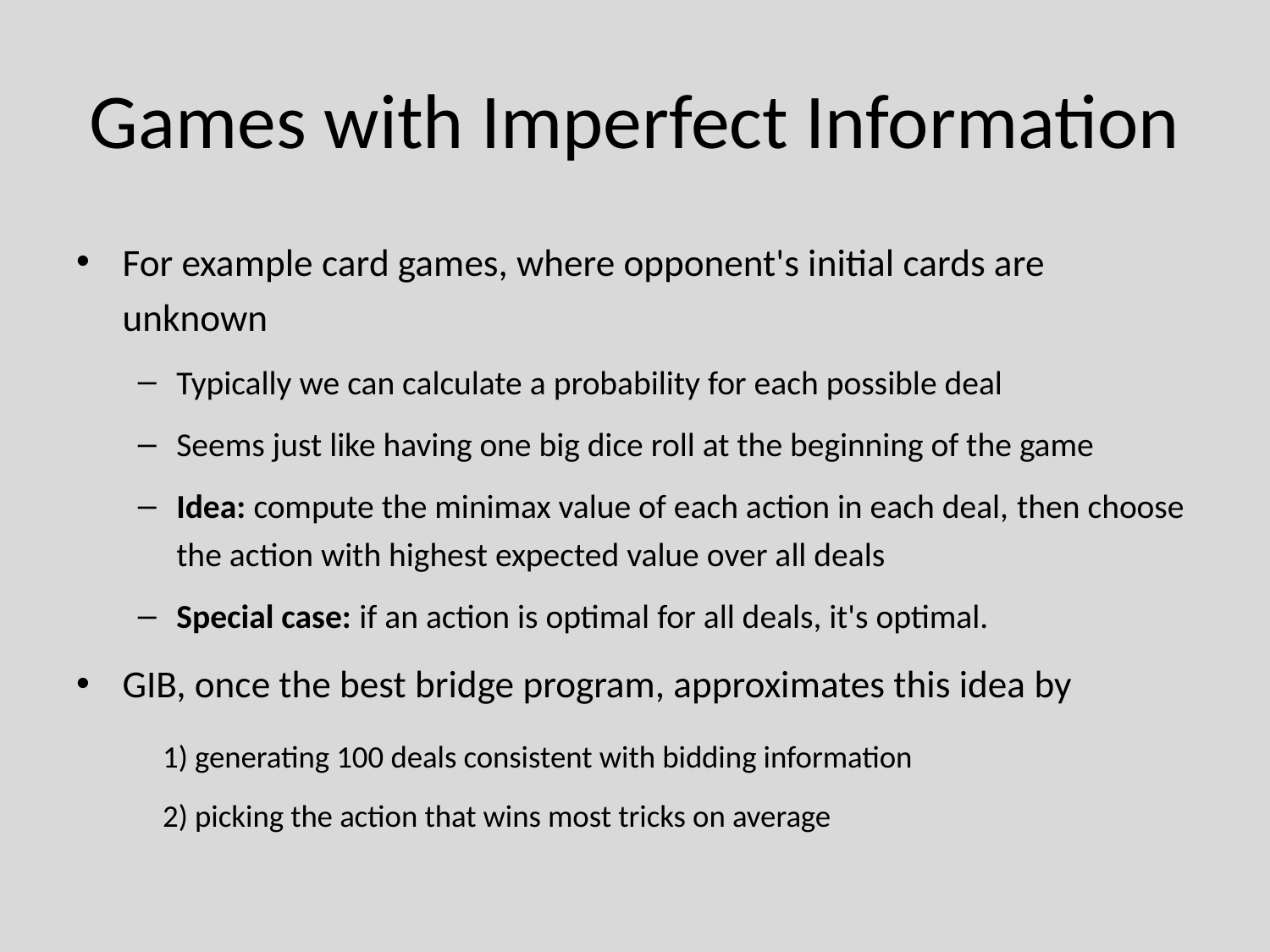

# Games with Imperfect Information
For example card games, where opponent's initial cards are unknown
Typically we can calculate a probability for each possible deal
Seems just like having one big dice roll at the beginning of the game
Idea: compute the minimax value of each action in each deal, then choose the action with highest expected value over all deals
Special case: if an action is optimal for all deals, it's optimal.
GIB, once the best bridge program, approximates this idea by
	1) generating 100 deals consistent with bidding information
	2) picking the action that wins most tricks on average